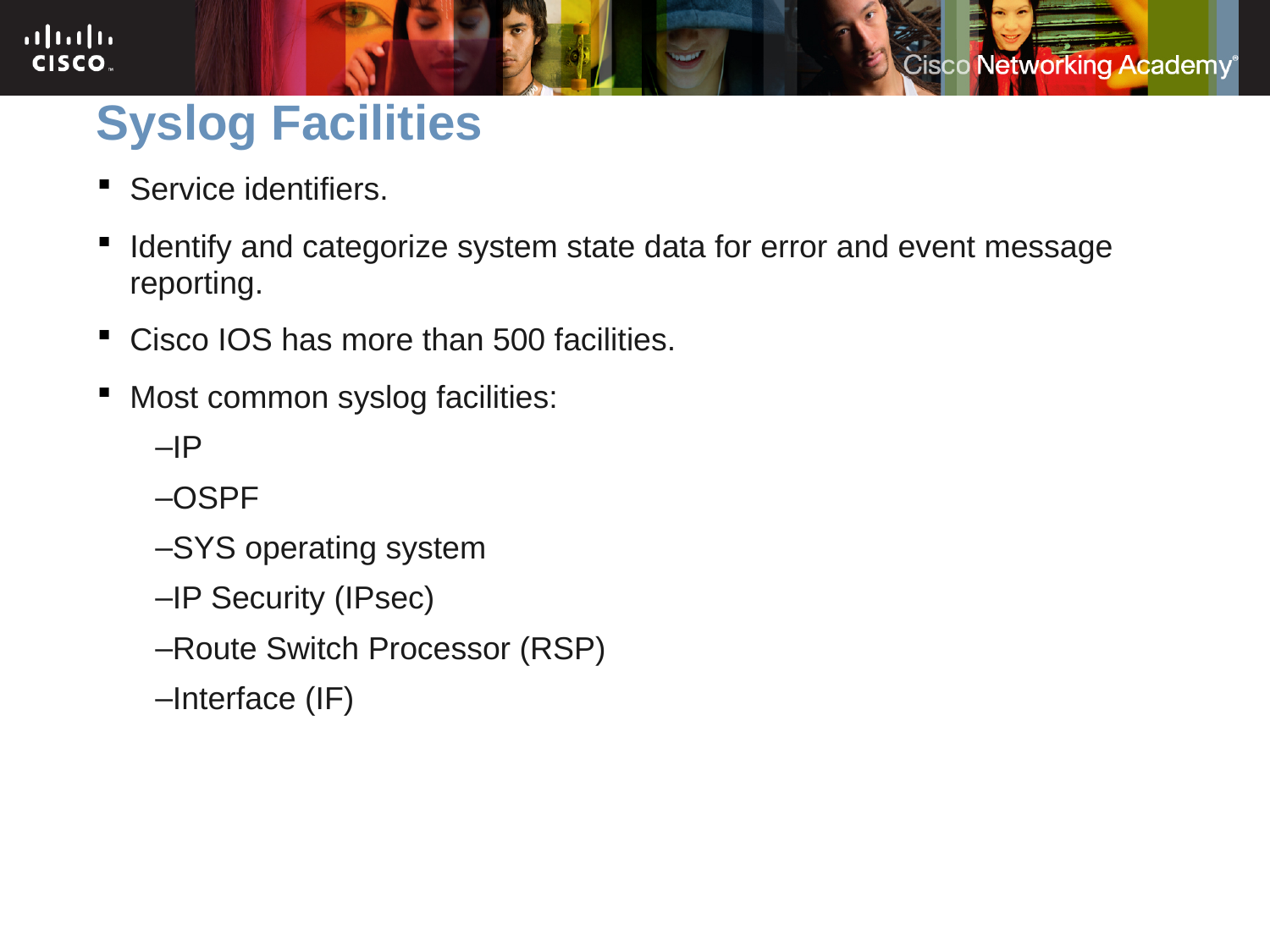

# Syslog Facilities
Service identifiers.
Identify and categorize system state data for error and event message reporting.
Cisco IOS has more than 500 facilities.
Most common syslog facilities:
IP
OSPF
SYS operating system
IP Security (IPsec)
Route Switch Processor (RSP)
Interface (IF)